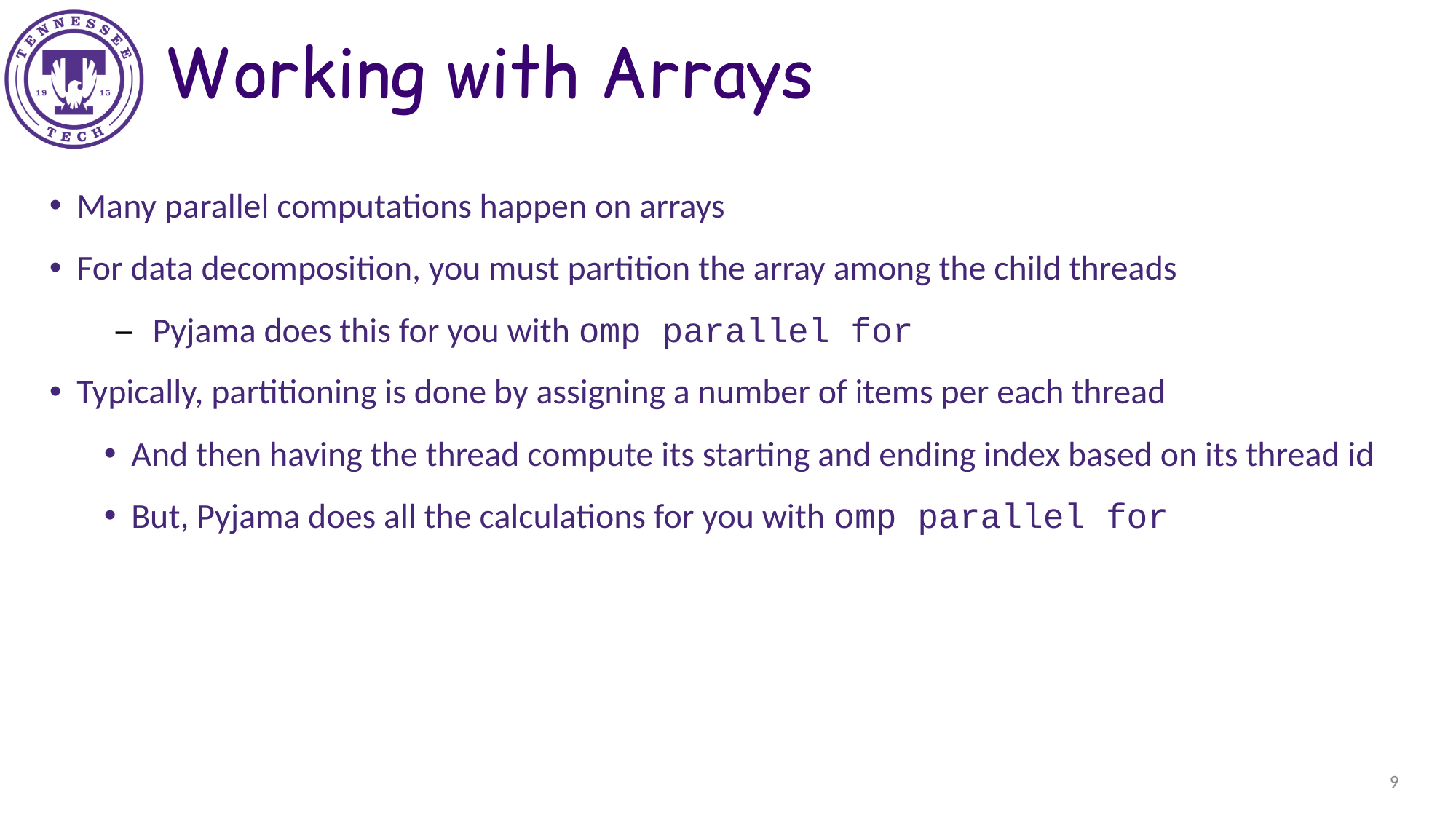

Working with Arrays
Many parallel computations happen on arrays
For data decomposition, you must partition the array among the child threads
Pyjama does this for you with omp parallel for
Typically, partitioning is done by assigning a number of items per each thread
And then having the thread compute its starting and ending index based on its thread id
But, Pyjama does all the calculations for you with omp parallel for
9